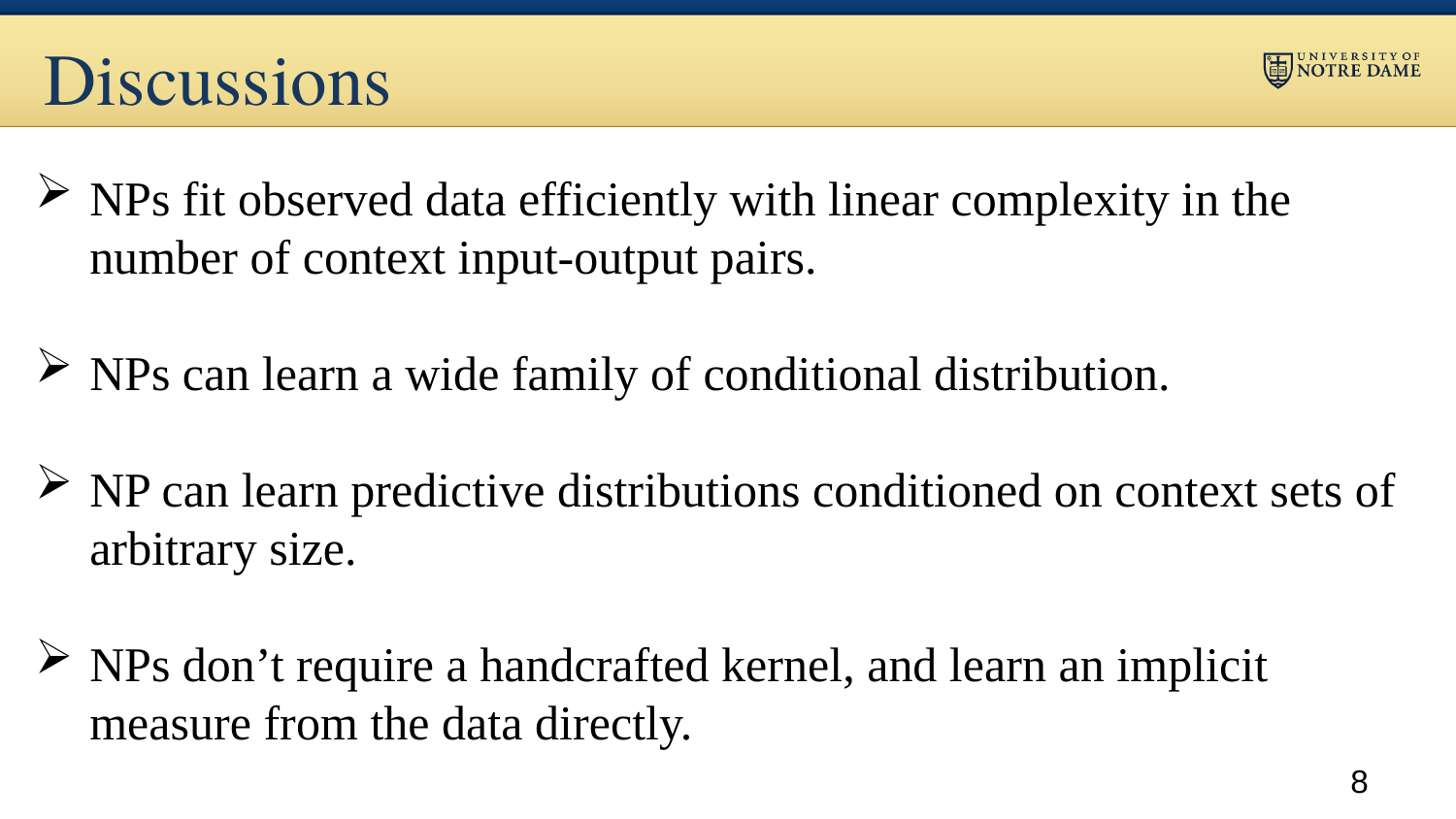

# Discussions
NPs fit observed data efficiently with linear complexity in the number of context input-output pairs.

NPs can learn a wide family of conditional distribution.

NP can learn predictive distributions conditioned on context sets of arbitrary size.

NPs don’t require a handcrafted kernel, and learn an implicit measure from the data directly.
8